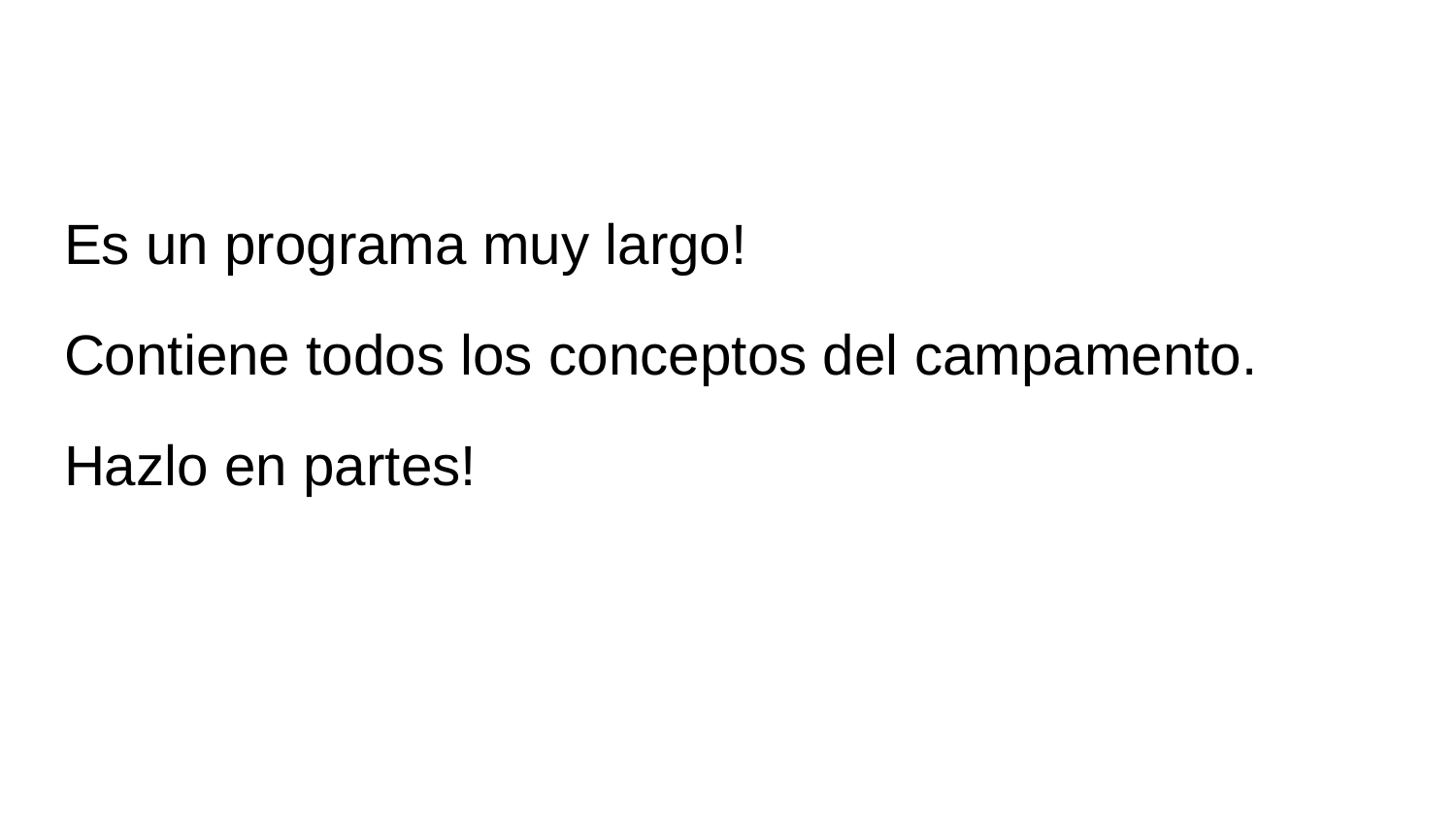

Es un programa muy largo!
Contiene todos los conceptos del campamento.
Hazlo en partes!